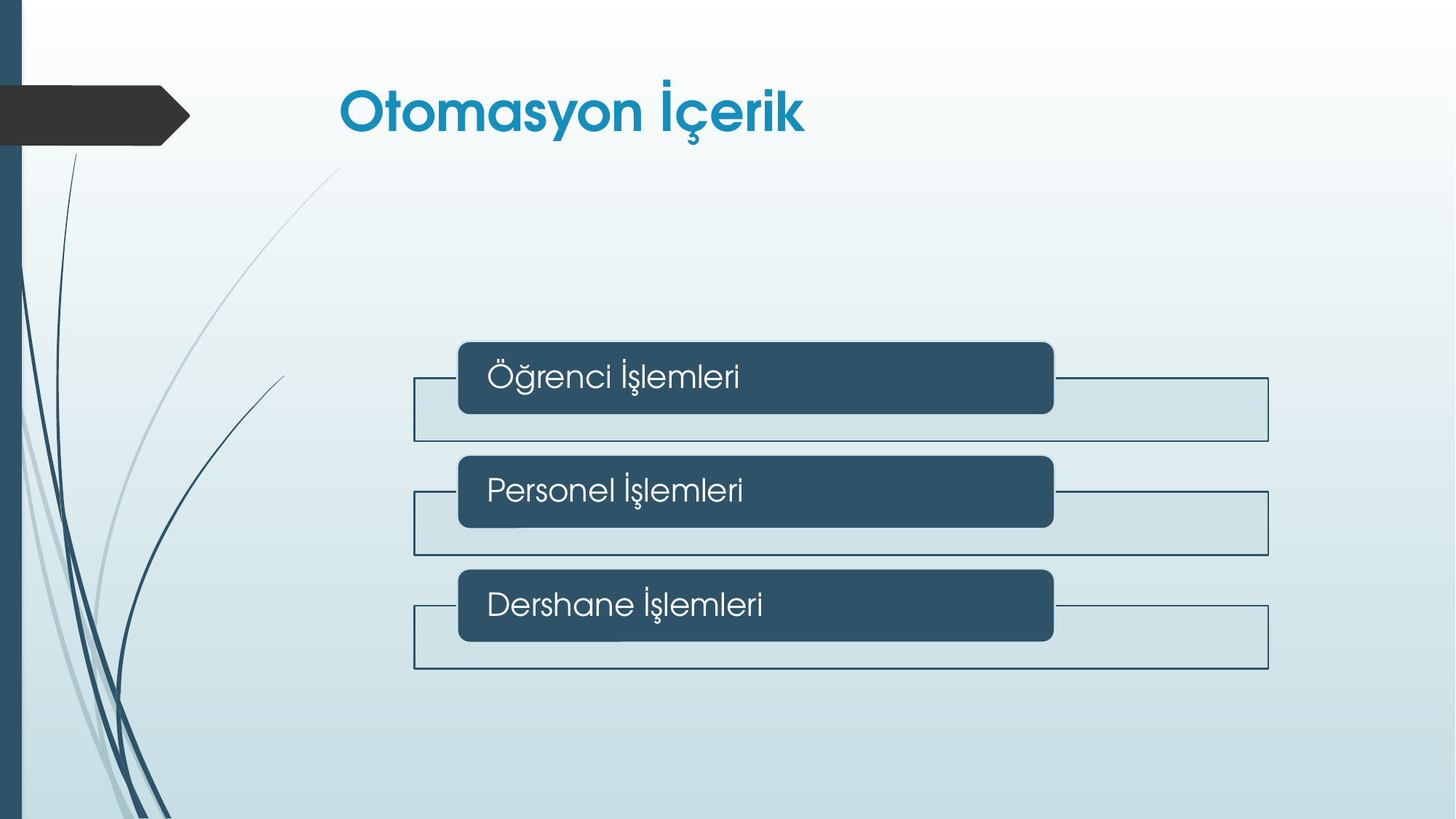

# Otomasyon İçerik
Öğrenci İşlemleri
Personel İşlemleri
Dershane İşlemleri